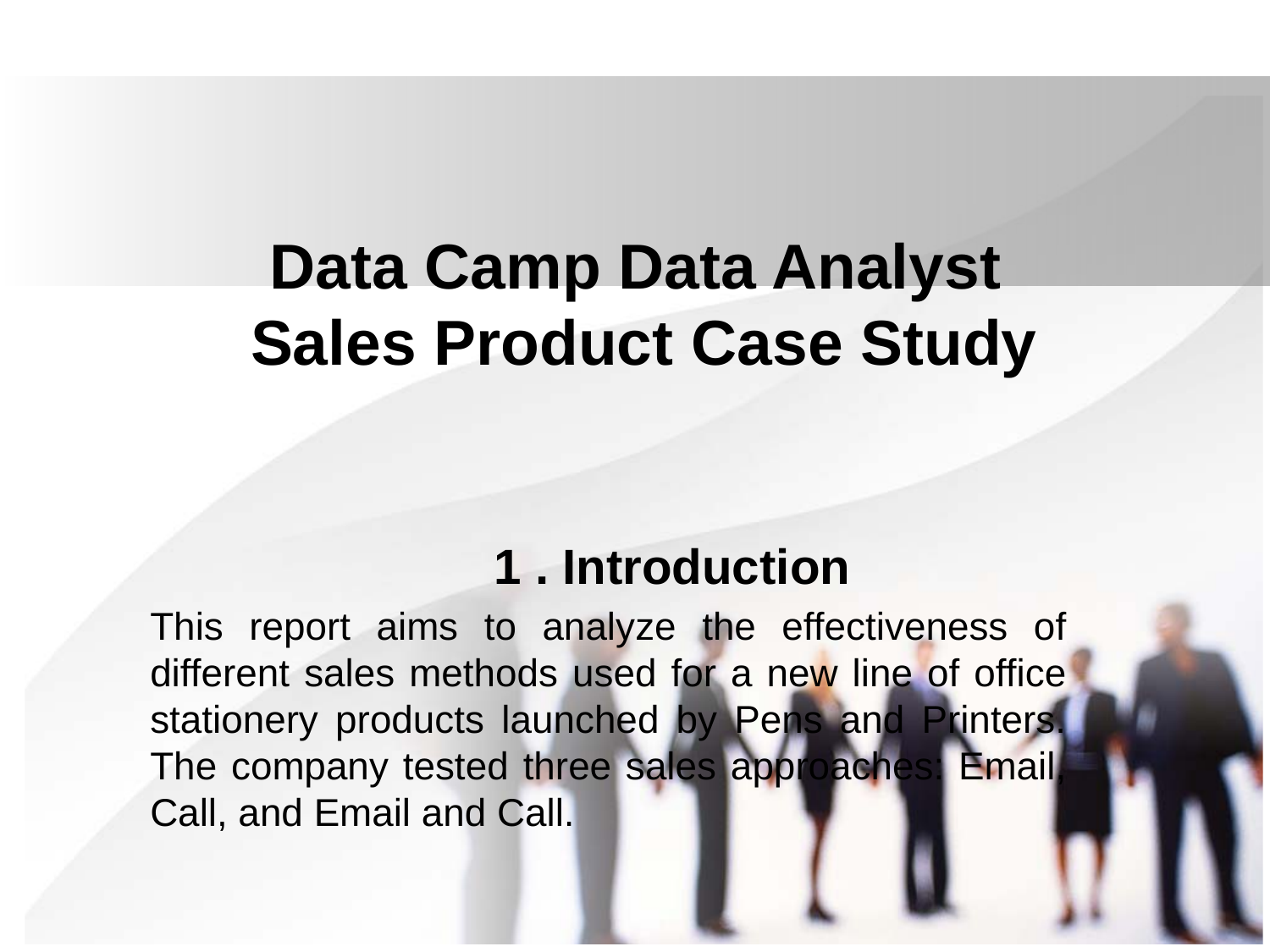

# Data Camp Data Analyst Sales Product Case Study
                         1 . Introduction
This report aims to analyze the effectiveness of different sales methods used for a new line of office stationery products launched by Pens and Printers. The company tested three sales approaches: Email, Call, and Email and Call.